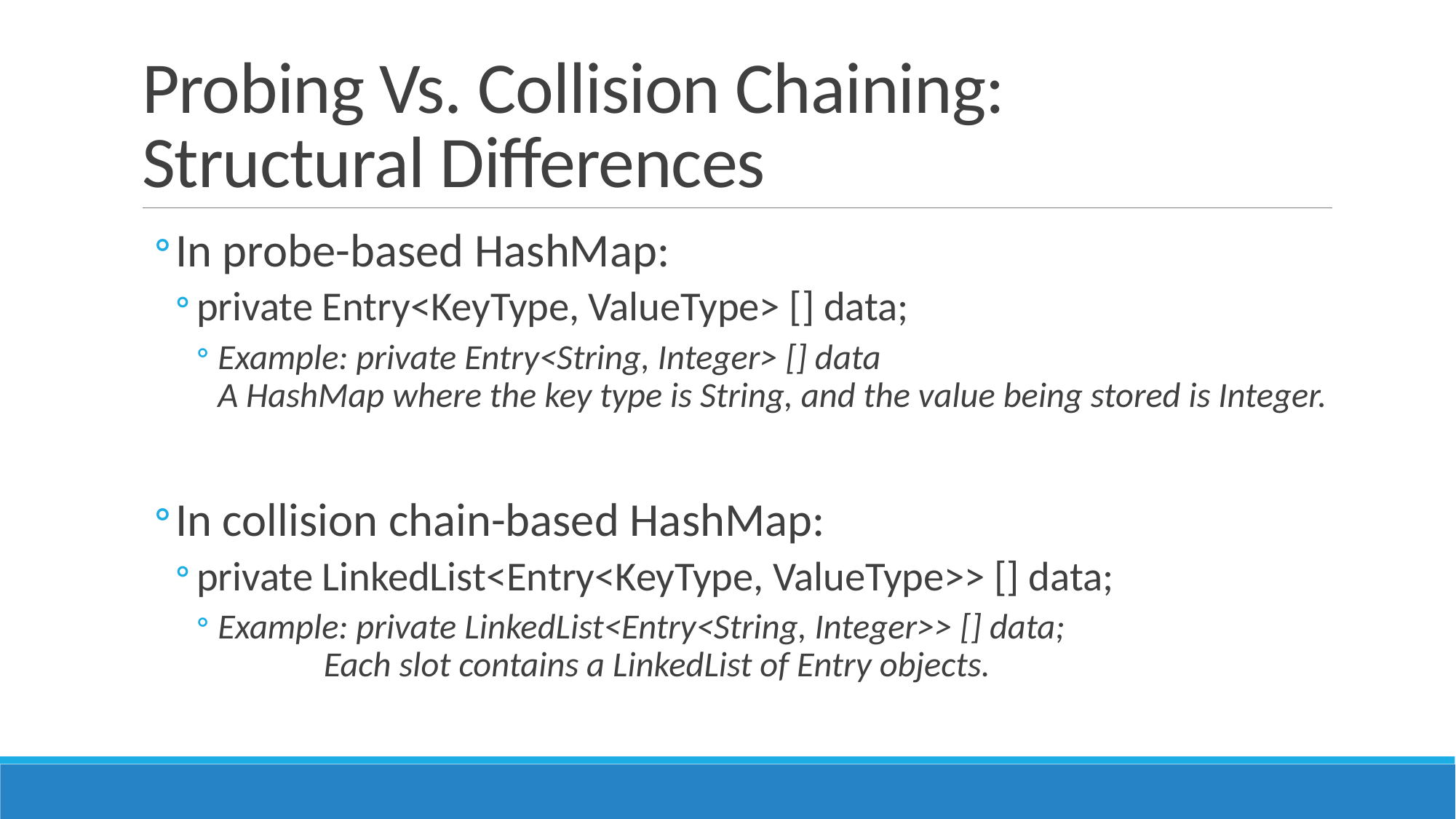

# Probing Vs. Collision Chaining: Structural Differences
In probe-based HashMap:
private Entry<KeyType, ValueType> [] data;
Example: private Entry<String, Integer> [] data
A HashMap where the key type is String, and the value being stored is Integer.

In collision chain-based HashMap:
private LinkedList<Entry<KeyType, ValueType>> [] data;
Example: private LinkedList<Entry<String, Integer>> [] data;
	Each slot contains a LinkedList of Entry objects.